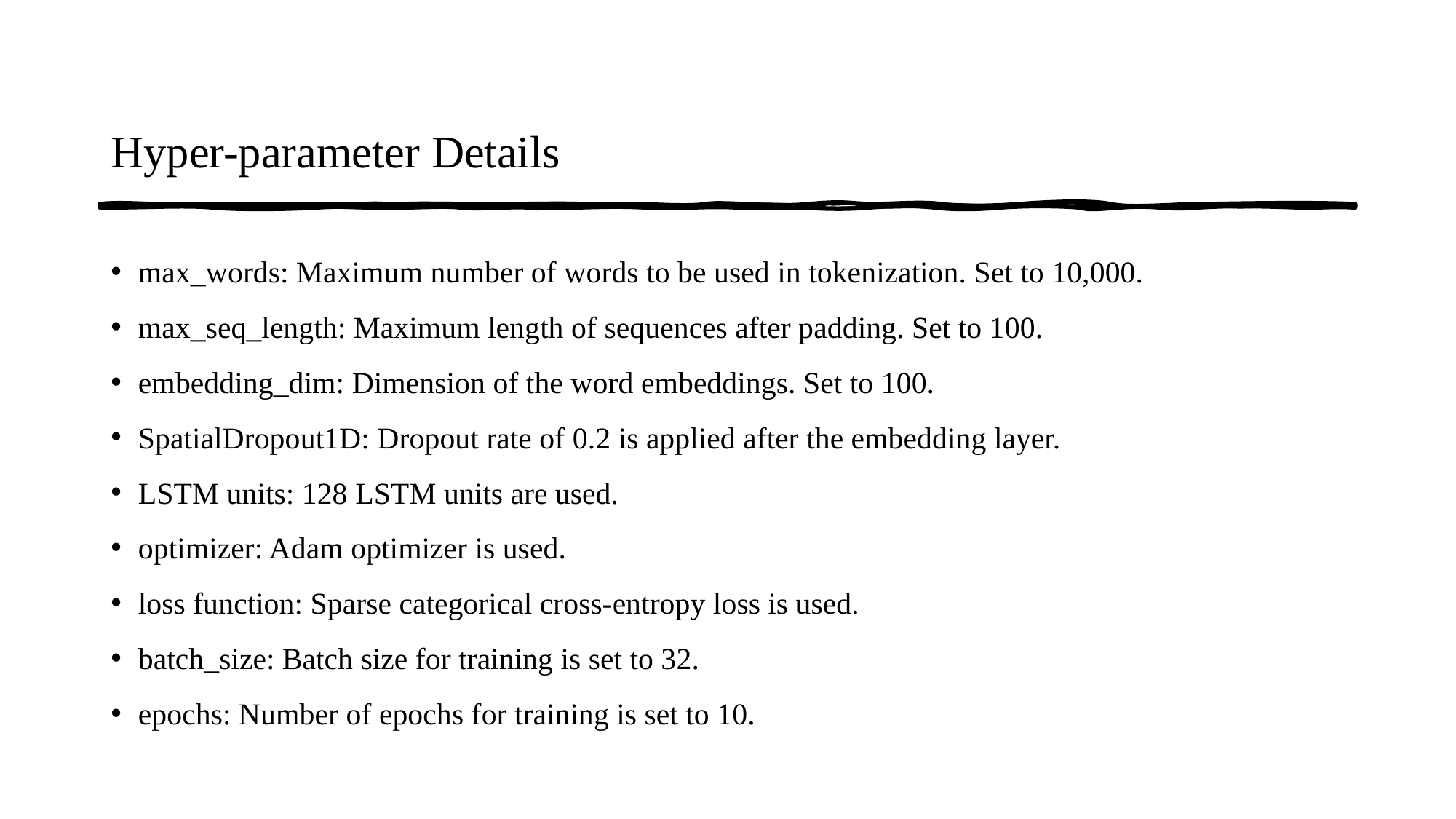

# Hyper-parameter Details
max_words: Maximum number of words to be used in tokenization. Set to 10,000.
max_seq_length: Maximum length of sequences after padding. Set to 100.
embedding_dim: Dimension of the word embeddings. Set to 100.
SpatialDropout1D: Dropout rate of 0.2 is applied after the embedding layer.
LSTM units: 128 LSTM units are used.
optimizer: Adam optimizer is used.
loss function: Sparse categorical cross-entropy loss is used.
batch_size: Batch size for training is set to 32.
epochs: Number of epochs for training is set to 10.